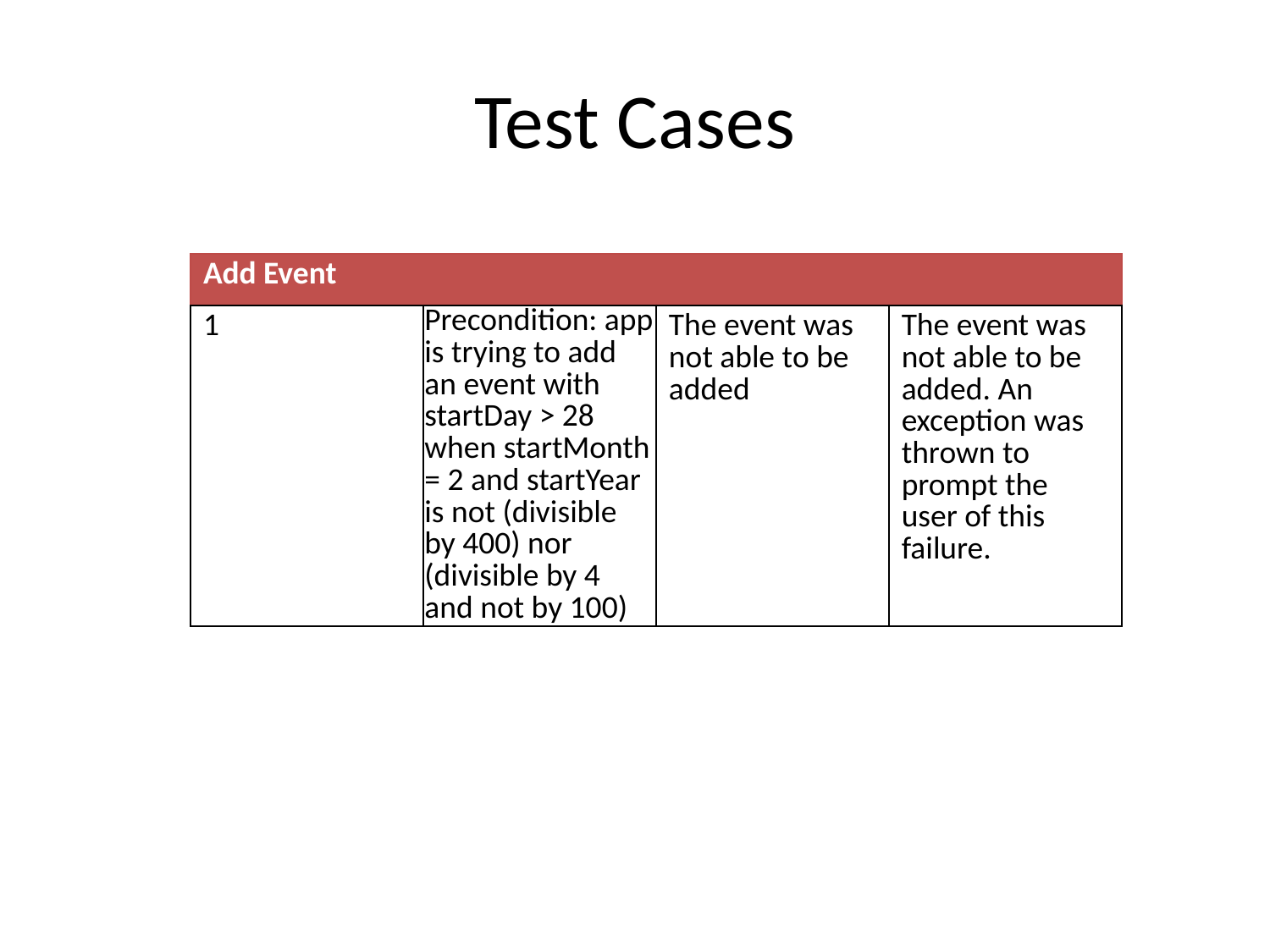

# Test Cases

| Add Event |  |  |  |
| --- | --- | --- | --- |
| 1 | Precondition: app is trying to add an event with startDay > 28 when startMonth = 2 and startYear is not (divisible by 400) nor (divisible by 4 and not by 100) | The event was not able to be added | The event was not able to be added. An exception was thrown to prompt the user of this failure. |